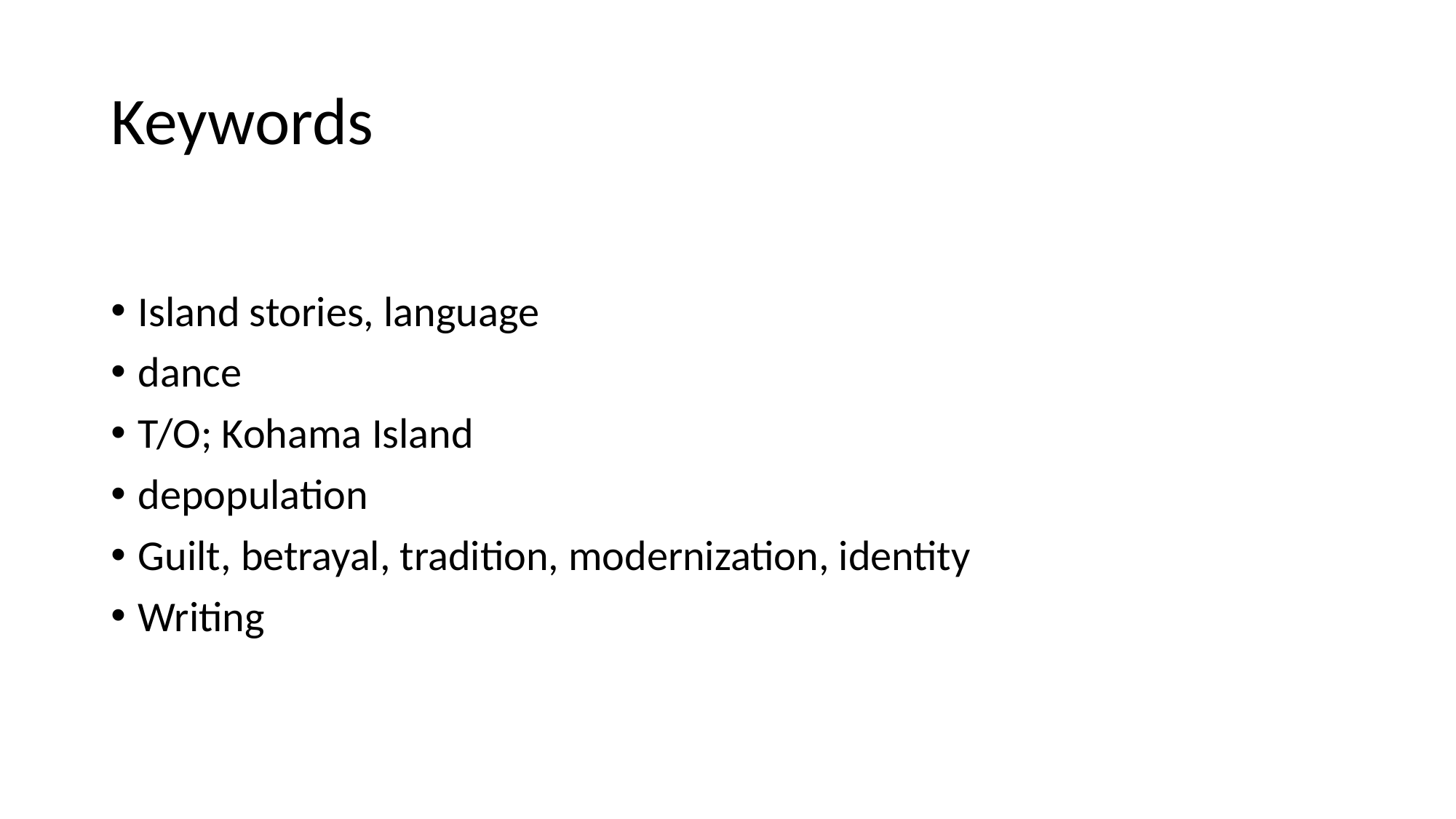

# Keywords

Island stories, language
dance
T/O; Kohama Island
depopulation
Guilt, betrayal, tradition, modernization, identity
Writing